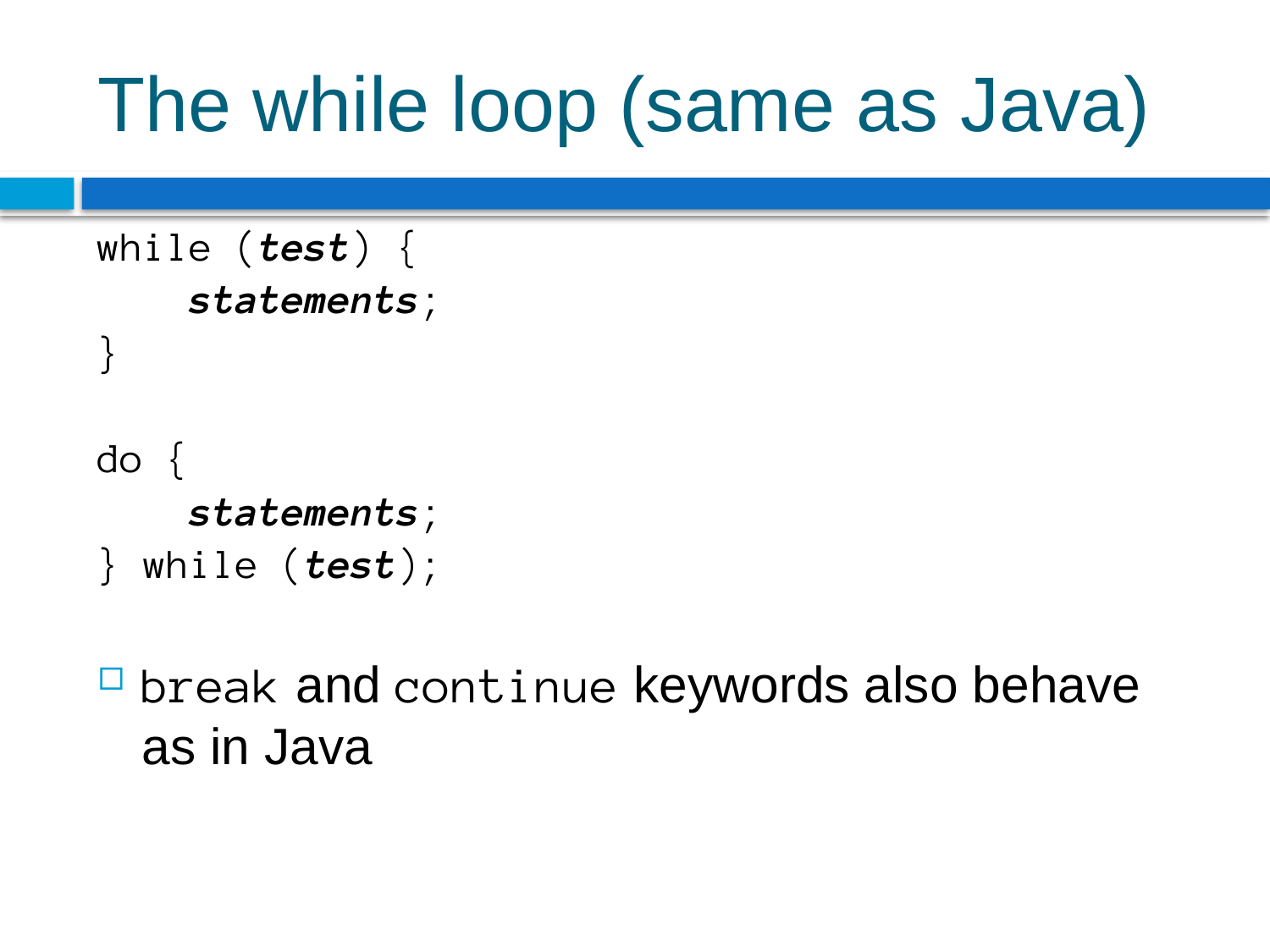

# The while loop (same as Java)
while (test) {
    statements;
}

do {
    statements;
} while (test);

break and continue keywords also behave as in Java